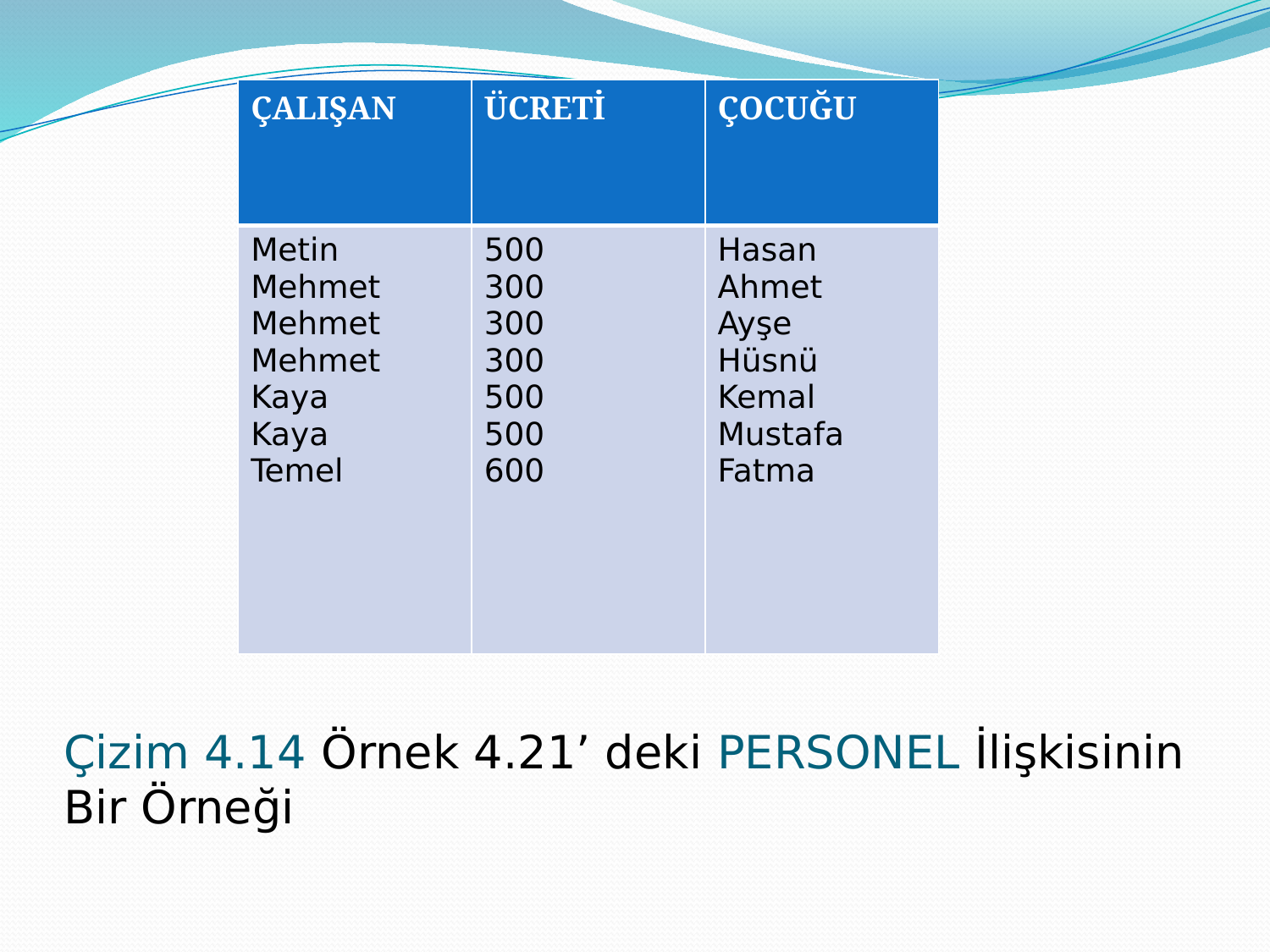

| ÇALIŞAN | ÜCRETİ | ÇOCUĞU |
| --- | --- | --- |
| Metin Mehmet Mehmet Mehmet Kaya Kaya Temel | 500 300 300 300 500 500 600 | Hasan Ahmet Ayşe Hüsnü Kemal Mustafa Fatma |
# Çizim 4.14 Örnek 4.21’ deki PERSONEL İlişkisinin Bir Örneği